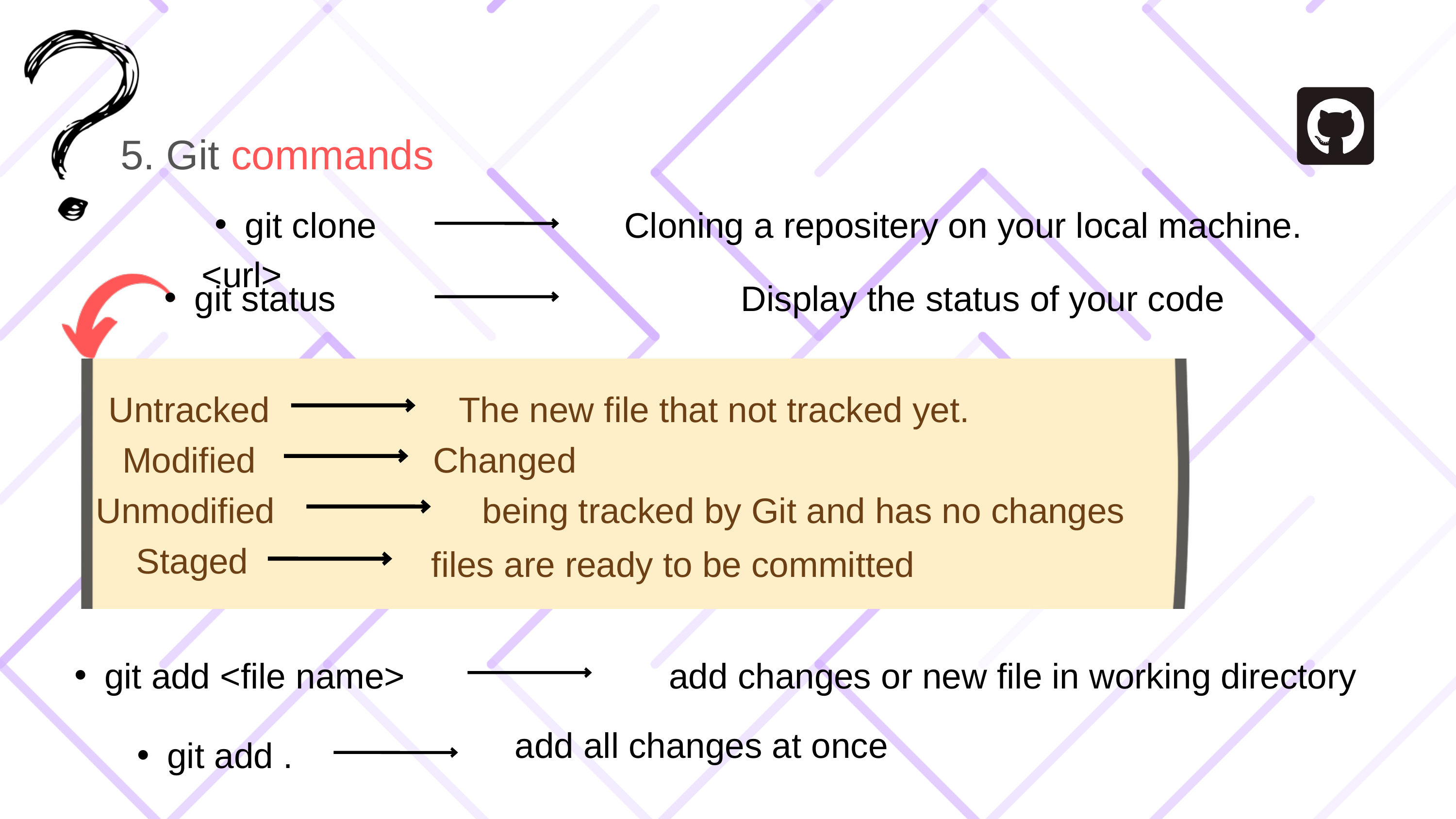

5. Git commands
git clone <url>
Cloning a repositery on your local machine.

git status
Display the status of your code

Untracked
The new file that not tracked yet.

Modified
Changed

Unmodified
being tracked by Git and has no changes

Staged
files are ready to be committed

git add <file name>
add changes or new file in working directory

add all changes at once
git add .